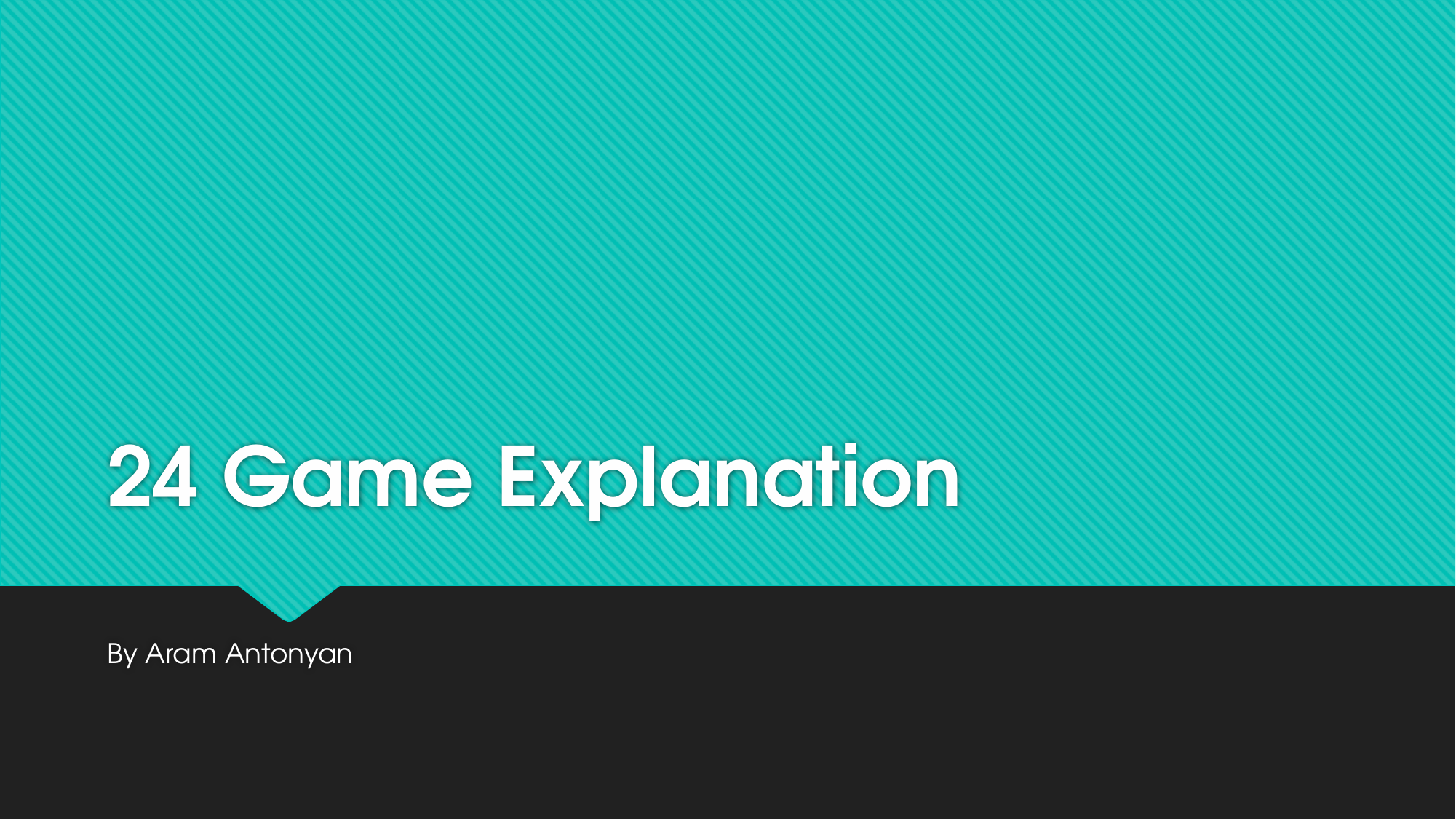

# 24 Game Explanation
By Aram Antonyan